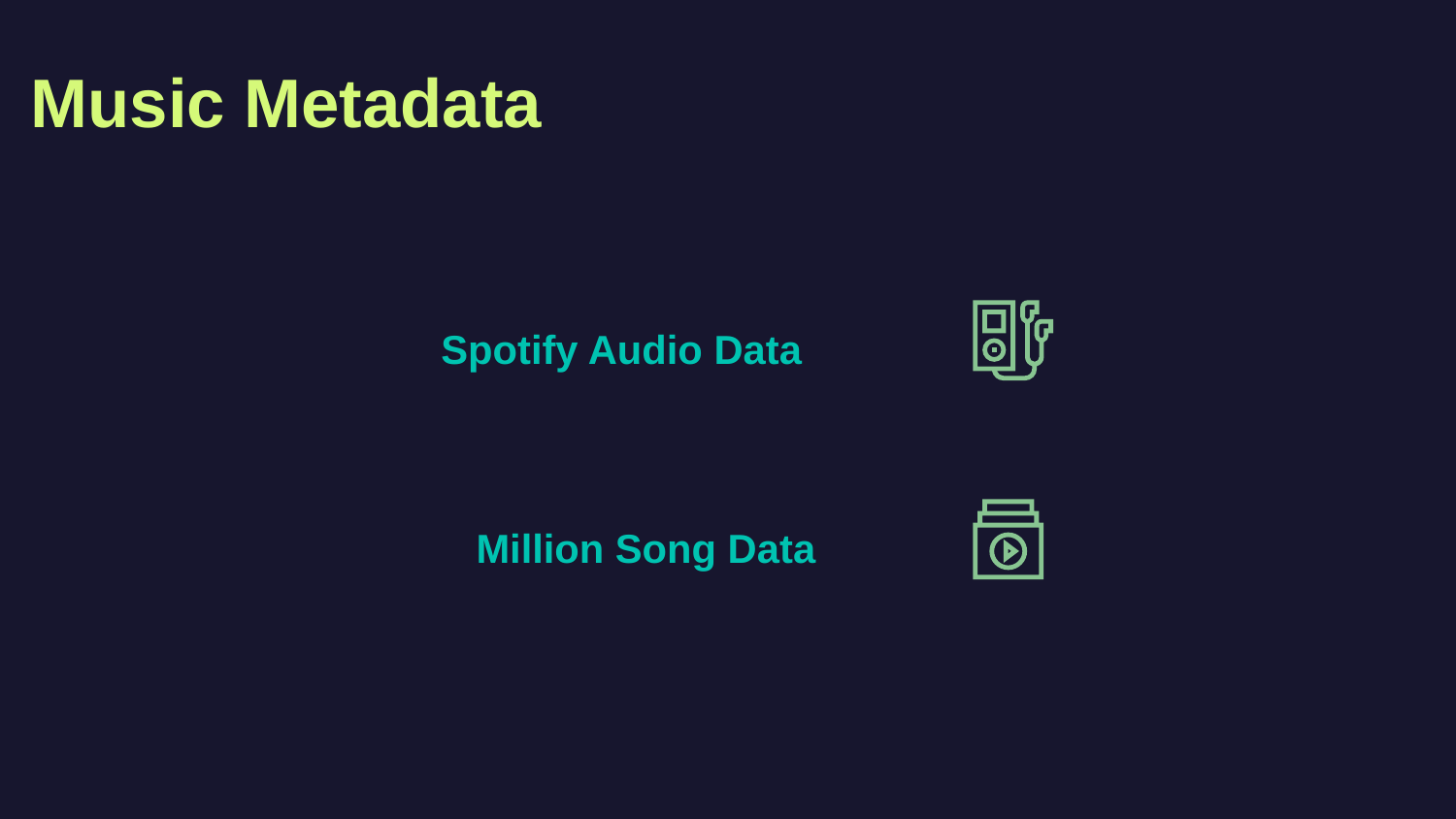

# Music Metadata

Spotify Audio Data

Million Song Data